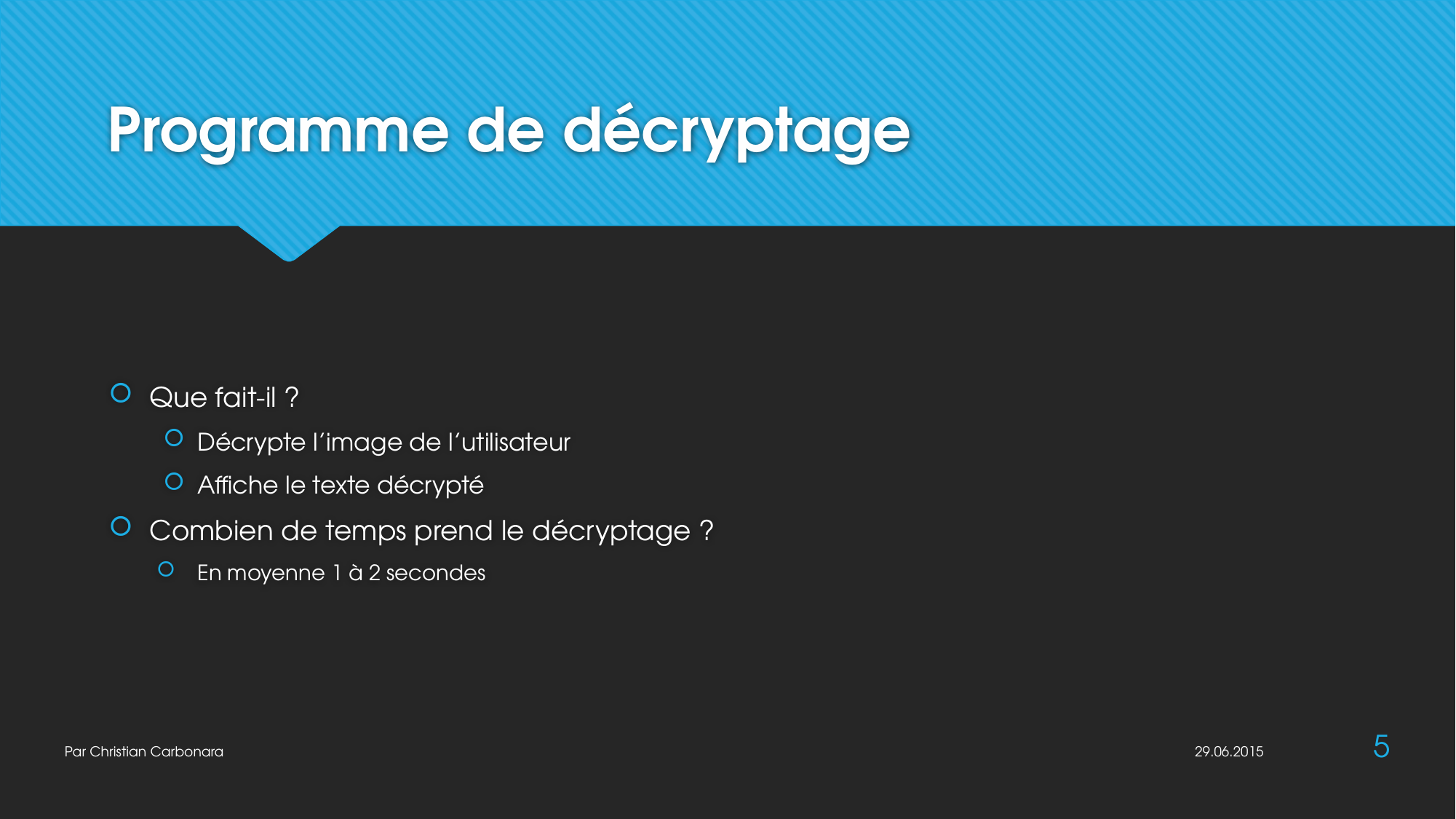

# Programme de décryptage
Que fait-il ?
Décrypte l’image de l’utilisateur
Affiche le texte décrypté
Combien de temps prend le décryptage ?
En moyenne 1 à 2 secondes
5
Par Christian Carbonara
29.06.2015